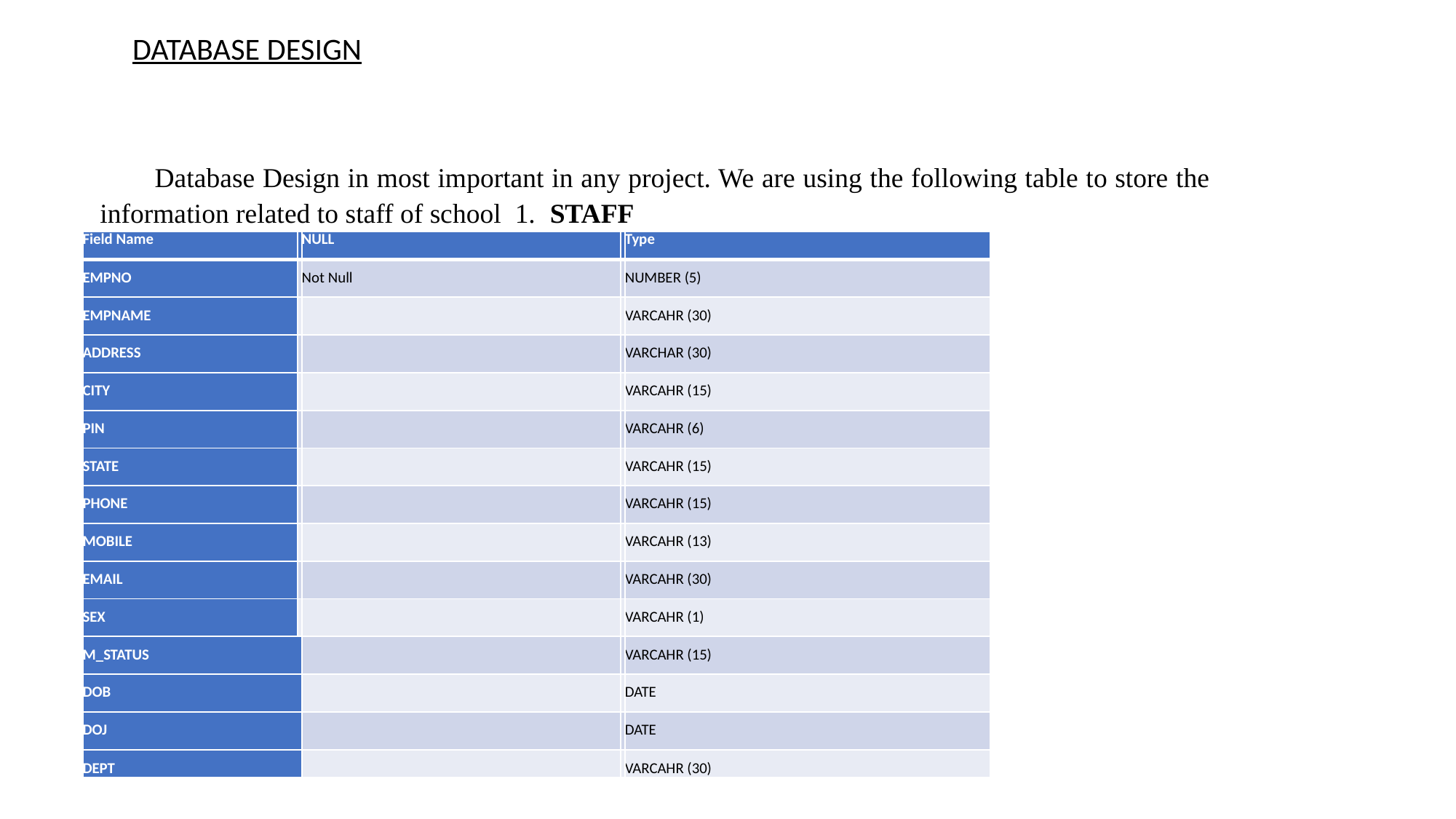

# DATABASE DESIGN

Database Design in most important in any project. We are using the following table to store the information related to staff of school  1.  STAFF
| Field Name |  | NULL |  | Type |
| --- | --- | --- | --- | --- |
| EMPNO |  | Not Null |  | NUMBER (5) |
| EMPNAME |  |  |  | VARCAHR (30) |
| ADDRESS |  |  |  | VARCHAR (30) |
| CITY |  |  |  | VARCAHR (15) |
| PIN |  |  |  | VARCAHR (6) |
| STATE |  |  |  | VARCAHR (15) |
| PHONE |  |  |  | VARCAHR (15) |
| MOBILE |  |  |  | VARCAHR (13) |
| EMAIL |  |  |  | VARCAHR (30) |
| SEX |  |  |  | VARCAHR (1) |
| M\_STATUS |  |  |  | VARCAHR (15) |
| DOB |  |  |  | DATE |
| DOJ |  |  |  | DATE |
| DEPT |  |  |  | VARCAHR (30) |